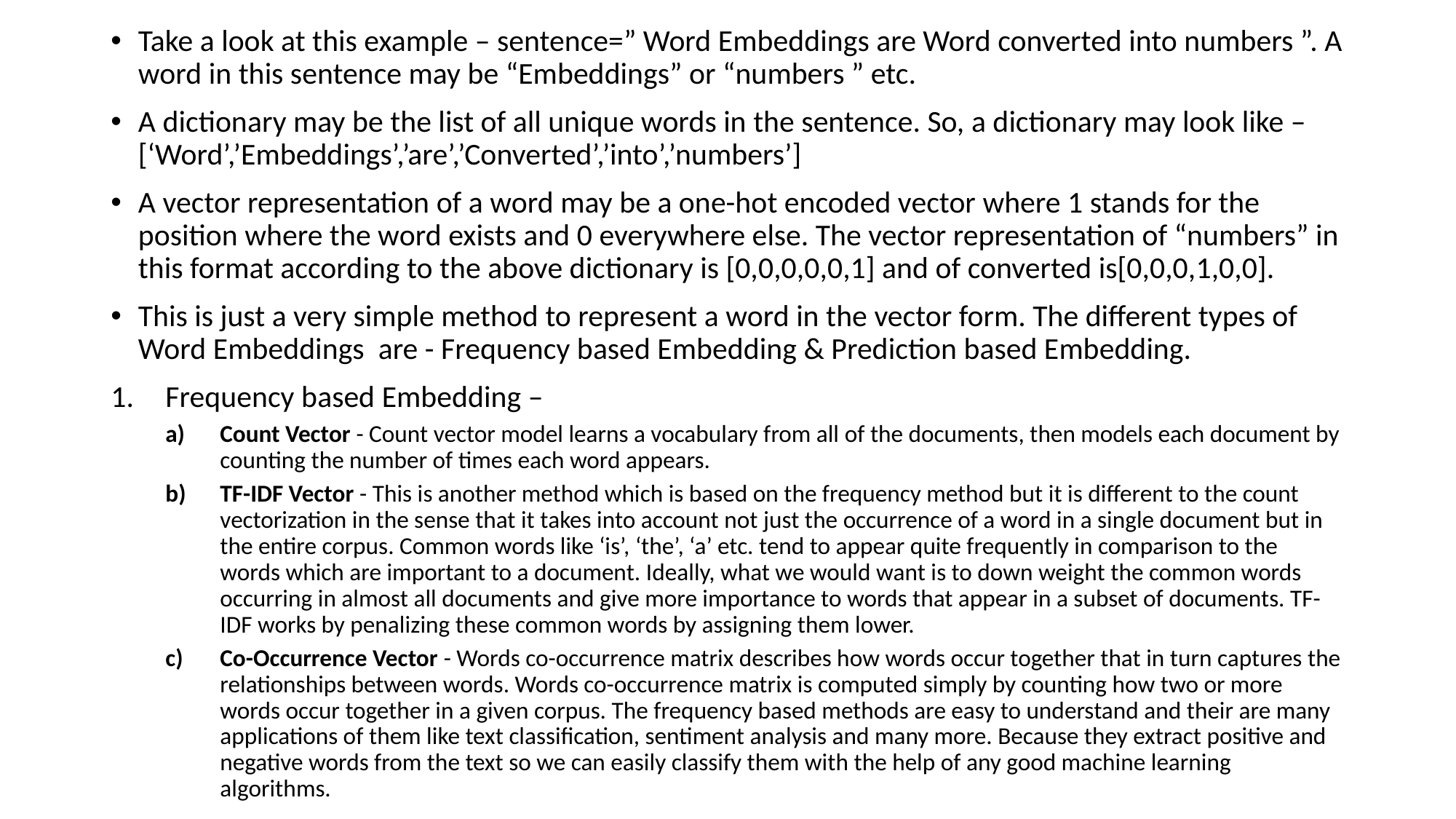

Take a look at this example – sentence=” Word Embeddings are Word converted into numbers ”. A word in this sentence may be “Embeddings” or “numbers ” etc.
A dictionary may be the list of all unique words in the sentence. So, a dictionary may look like – [‘Word’,’Embeddings’,’are’,’Converted’,’into’,’numbers’]
A vector representation of a word may be a one-hot encoded vector where 1 stands for the position where the word exists and 0 everywhere else. The vector representation of “numbers” in this format according to the above dictionary is [0,0,0,0,0,1] and of converted is[0,0,0,1,0,0].
This is just a very simple method to represent a word in the vector form. The different types of Word Embeddings  are - Frequency based Embedding & Prediction based Embedding.
Frequency based Embedding –
Count Vector - Count vector model learns a vocabulary from all of the documents, then models each document by counting the number of times each word appears.
TF-IDF Vector - This is another method which is based on the frequency method but it is different to the count vectorization in the sense that it takes into account not just the occurrence of a word in a single document but in the entire corpus. Common words like ‘is’, ‘the’, ‘a’ etc. tend to appear quite frequently in comparison to the words which are important to a document. Ideally, what we would want is to down weight the common words occurring in almost all documents and give more importance to words that appear in a subset of documents. TF-IDF works by penalizing these common words by assigning them lower.
Co-Occurrence Vector - Words co-occurrence matrix describes how words occur together that in turn captures the relationships between words. Words co-occurrence matrix is computed simply by counting how two or more words occur together in a given corpus. The frequency based methods are easy to understand and their are many applications of them like text classification, sentiment analysis and many more. Because they extract positive and negative words from the text so we can easily classify them with the help of any good machine learning algorithms.